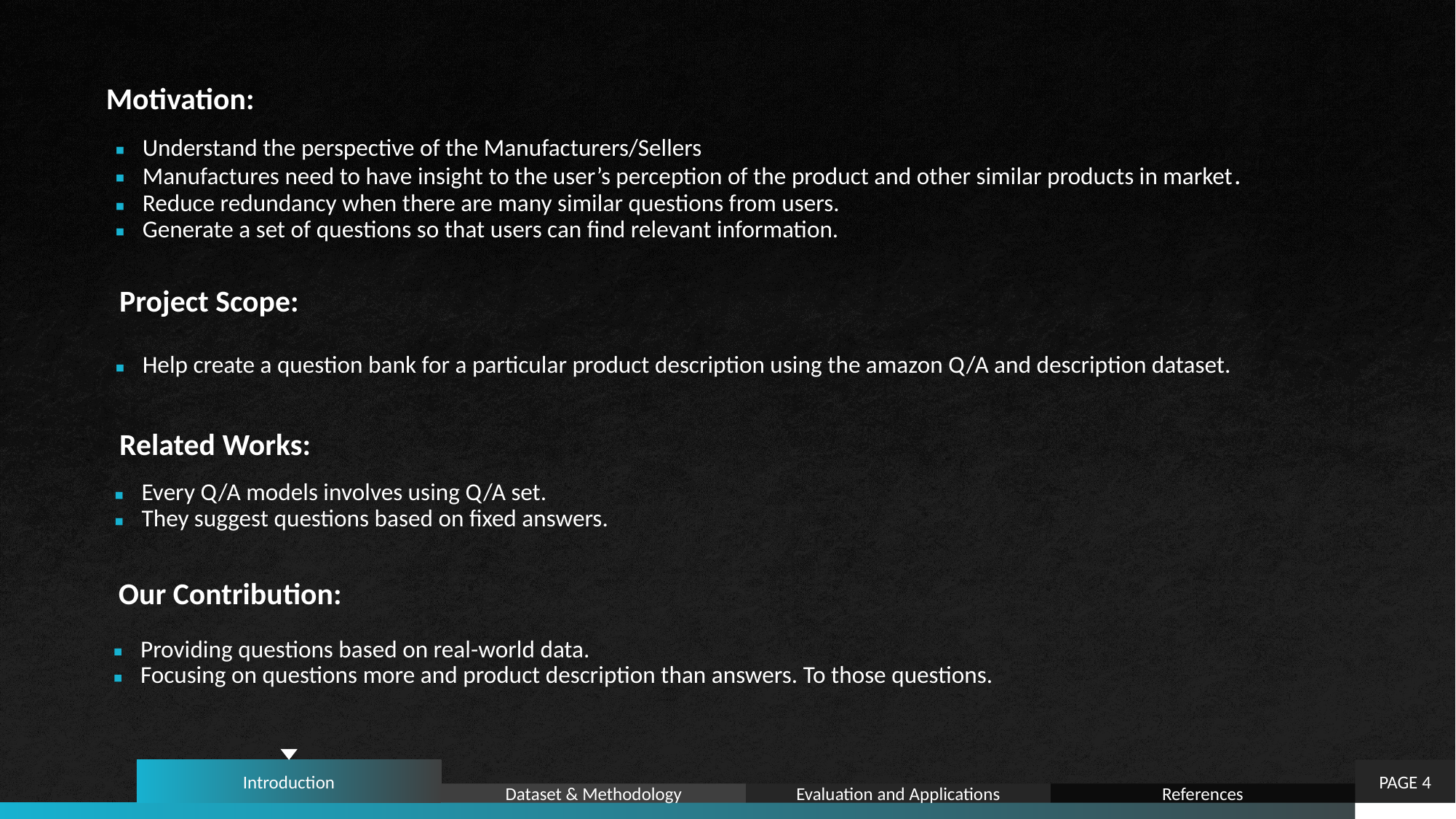

Motivation:
Understand the perspective of the Manufacturers/Sellers
Manufactures need to have insight to the user’s perception of the product and other similar products in market.
Reduce redundancy when there are many similar questions from users.
Generate a set of questions so that users can find relevant information.

Project Scope:
Help create a question bank for a particular product description using the amazon Q/A and description dataset.
Related Works:
Every Q/A models involves using Q/A set.
They suggest questions based on fixed answers.
Our Contribution:
Providing questions based on real-world data.
Focusing on questions more and product description than answers. To those questions.

Introduction
PAGE 4
Dataset & Methodology
Evaluation and Applications
References